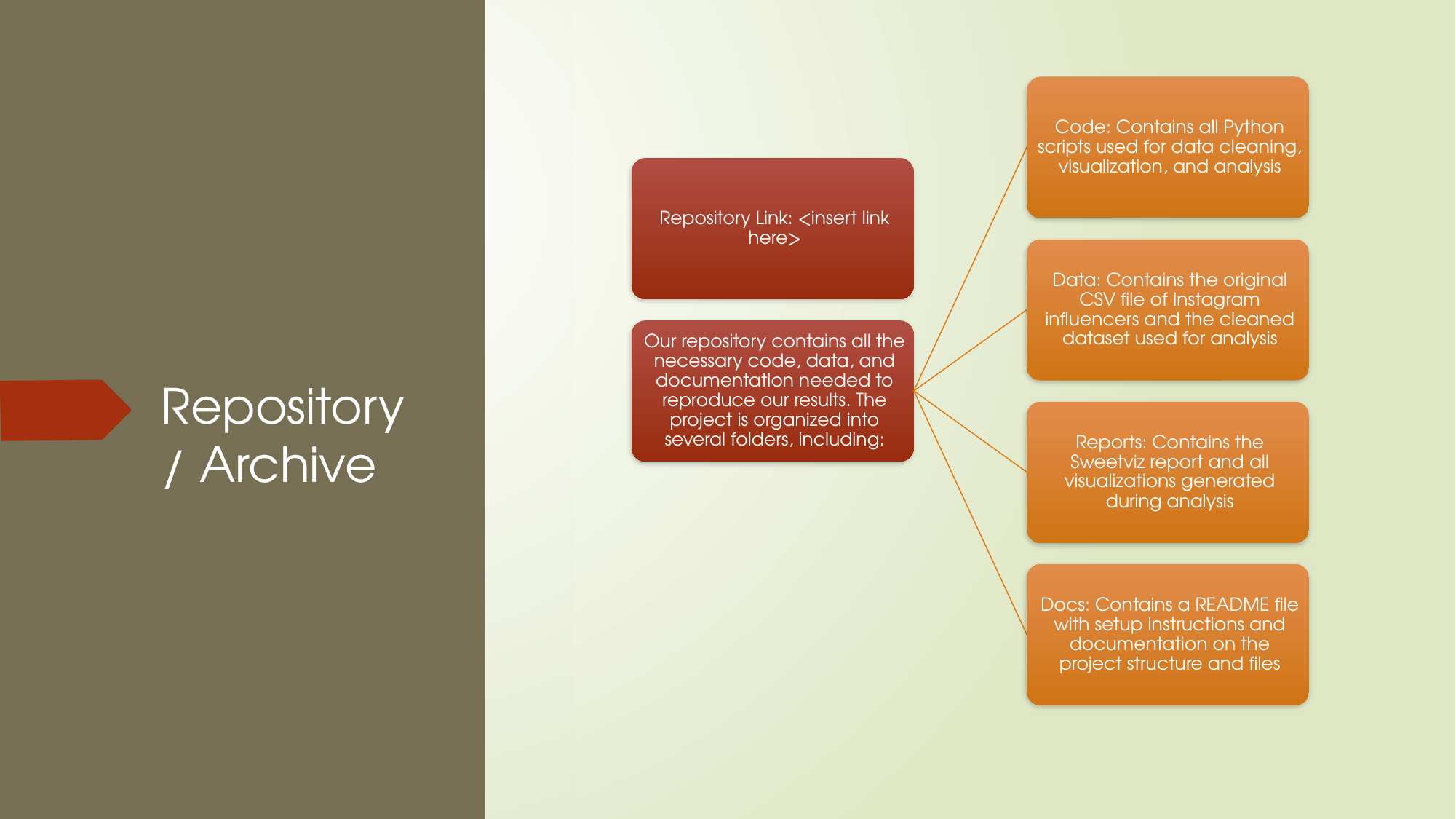

Repository Link: <insert link here>
Our repository contains all the necessary code, data, and documentation needed to reproduce our results. The project is organized into several folders, including:

Code: Contains all Python scripts used for data cleaning, visualization, and analysis

Data: Contains the original CSV file of Instagram influencers and the cleaned dataset used for analysis

Reports: Contains the Sweetviz report and all visualizations generated during analysis

Docs: Contains a README file with setup instructions and documentation on the project structure and files
# Repository / Archive